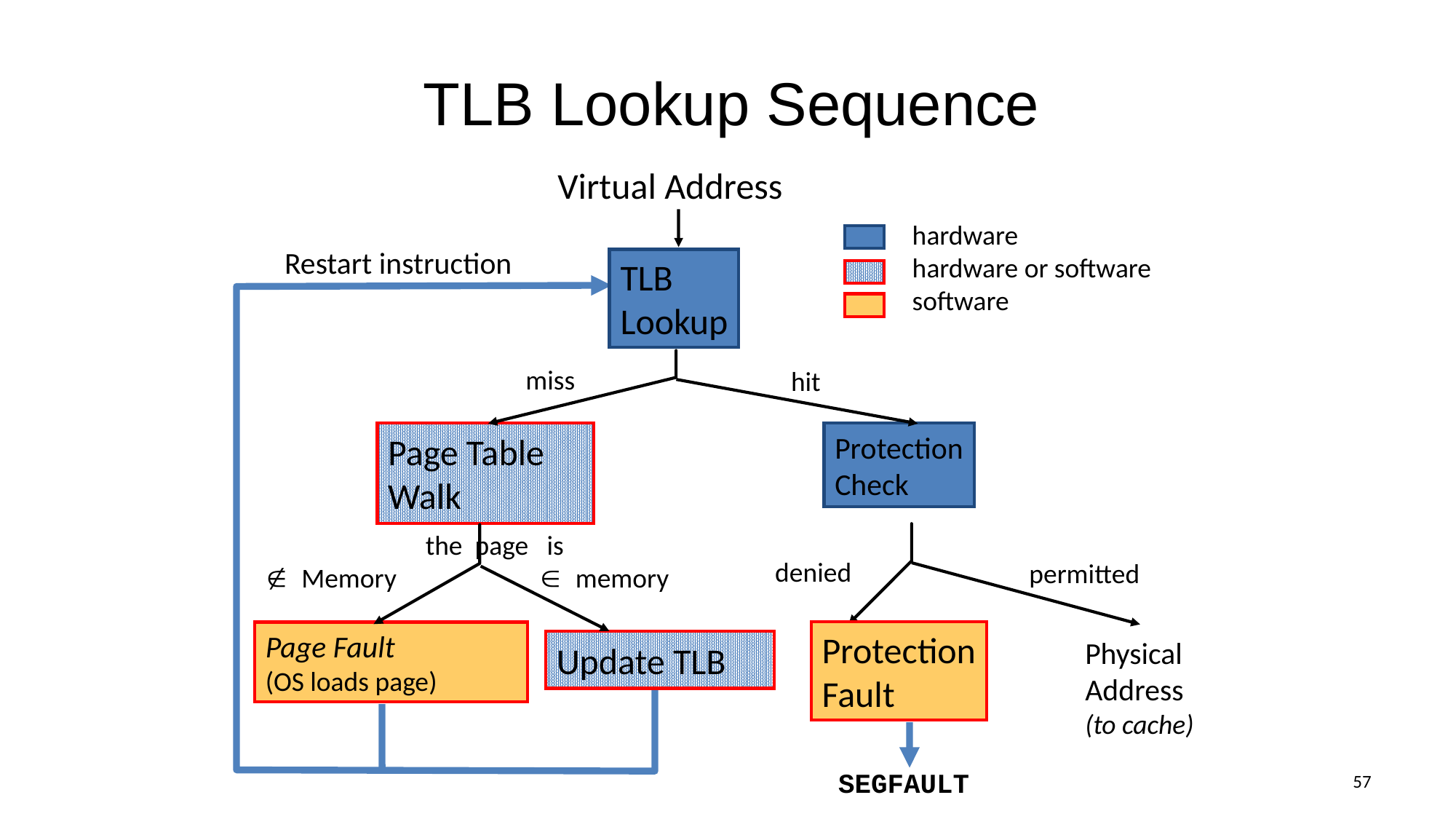

# TLB Lookup Sequence
Virtual Address

hardware
hardware or software
software

Restart instruction
TLB
Lookup

miss
hit

Page Table
Walk
Protection
Check

	      the  page   is
∉ Memory         	         ∈ memory

denied
permitted

Protection
Fault
Page Fault
(OS loads page)
Physical
Address
(to cache)
Update TLB

57
SEGFAULT